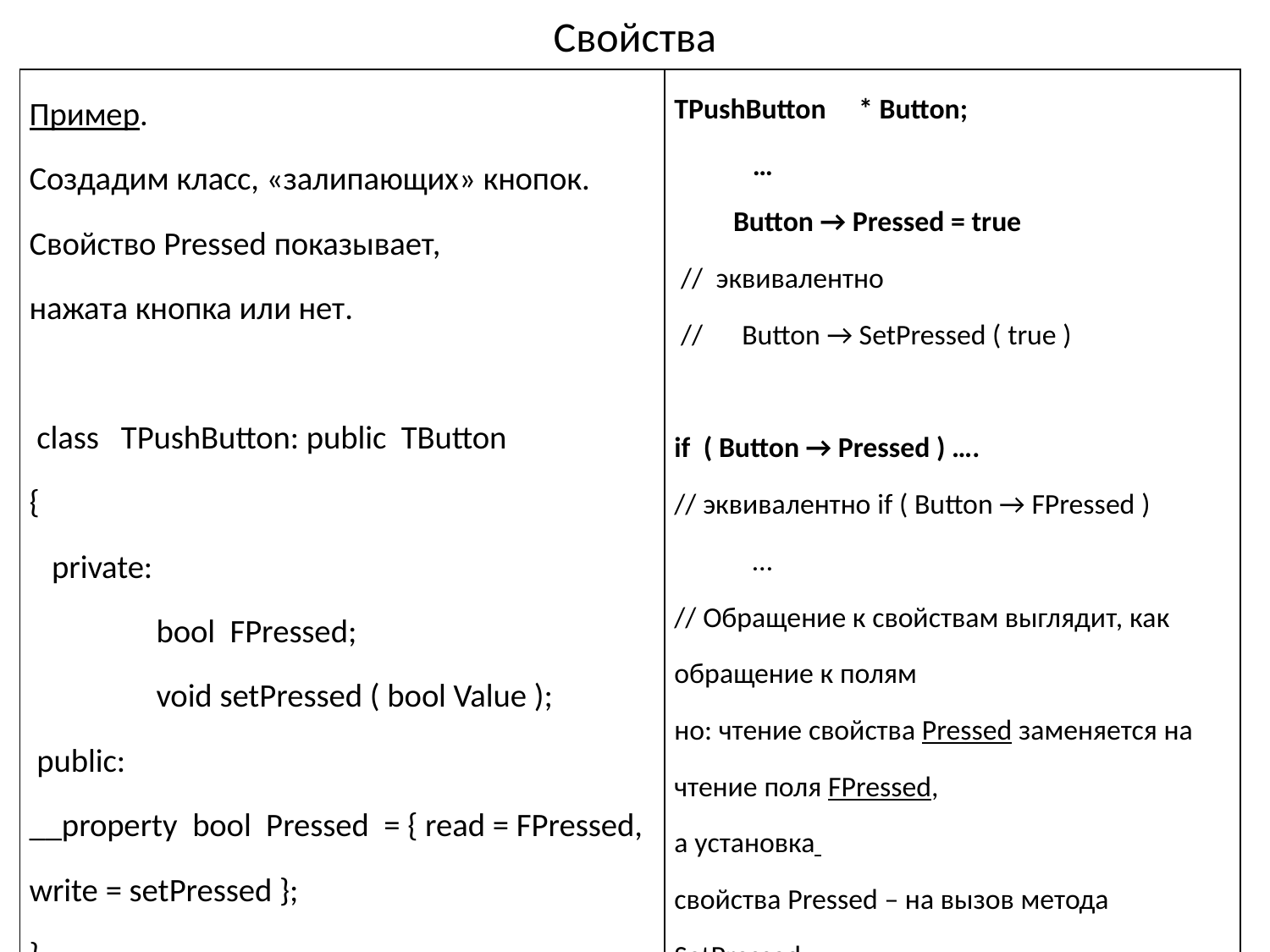

# Свойства
| Пример. Создадим класс, «залипающих» кнопок. Свойство Pressed показывает, нажата кнопка или нет. class TPushButton: public TButton { private: bool FPressed; void setPressed ( bool Value ); public: \_\_property bool Pressed = { read = FPressed, write = setPressed }; } | TPushButton \* Button; … Button → Pressed = true // эквивалентно // Button → SetPressed ( true ) if ( Button → Pressed ) …. // эквивалентно if ( Button → FPressed ) … // Обращение к свойствам выглядит, как обращение к полям но: чтение свойства Pressed заменяется на чтение поля FPressed, а установка свойства Pressed – на вызов метода SetPressed. |
| --- | --- |